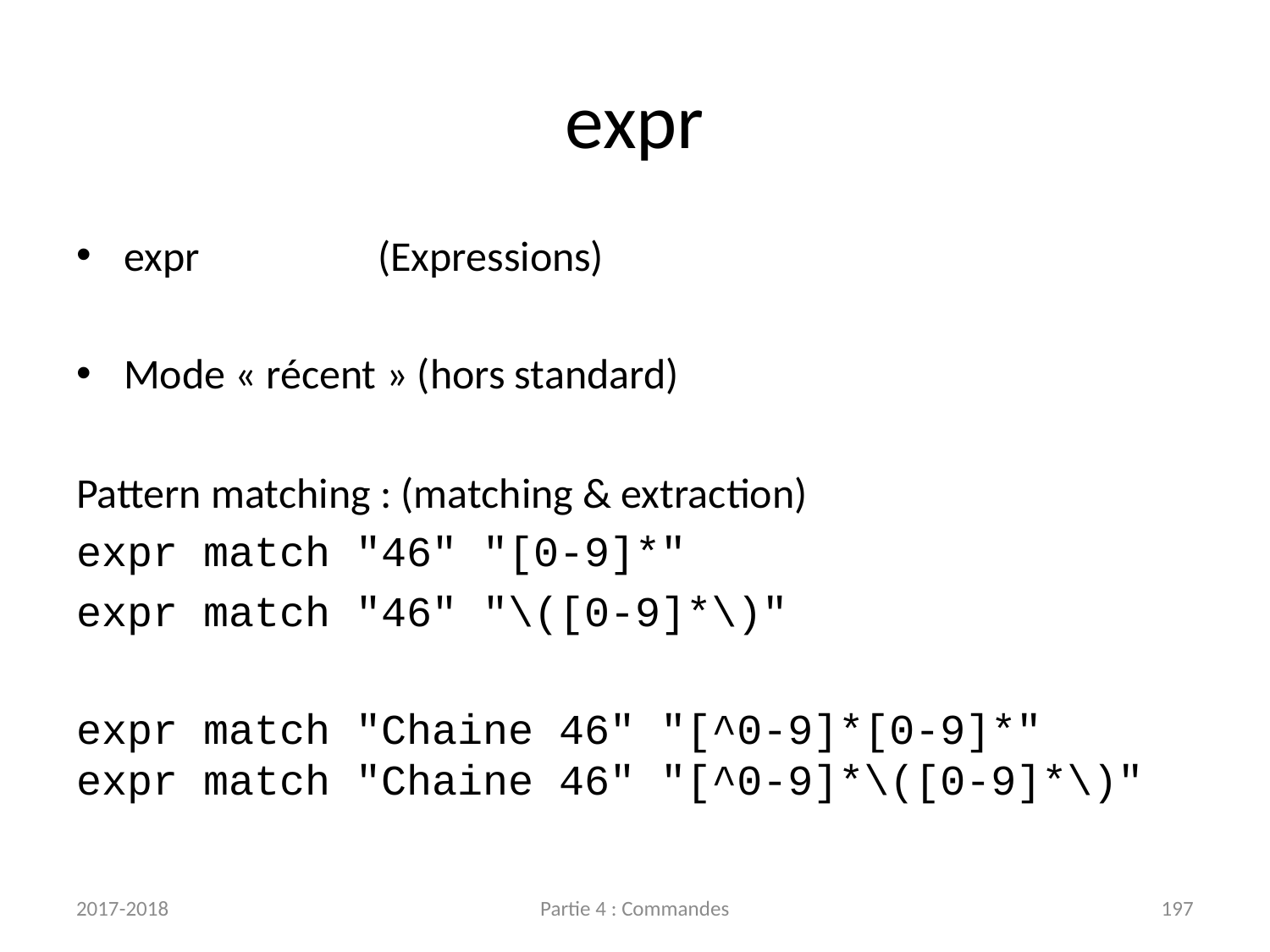

# expr
expr		(Expressions)

Mode « récent » (hors standard)

Pattern matching : (matching & extraction)
expr match "46" "[0-9]*"
expr match "46" "\([0-9]*\)"

expr match "Chaine 46" "[^0-9]*[0-9]*"
expr match "Chaine 46" "[^0-9]*\([0-9]*\)"

2017-2018
Partie 4 : Commandes
197